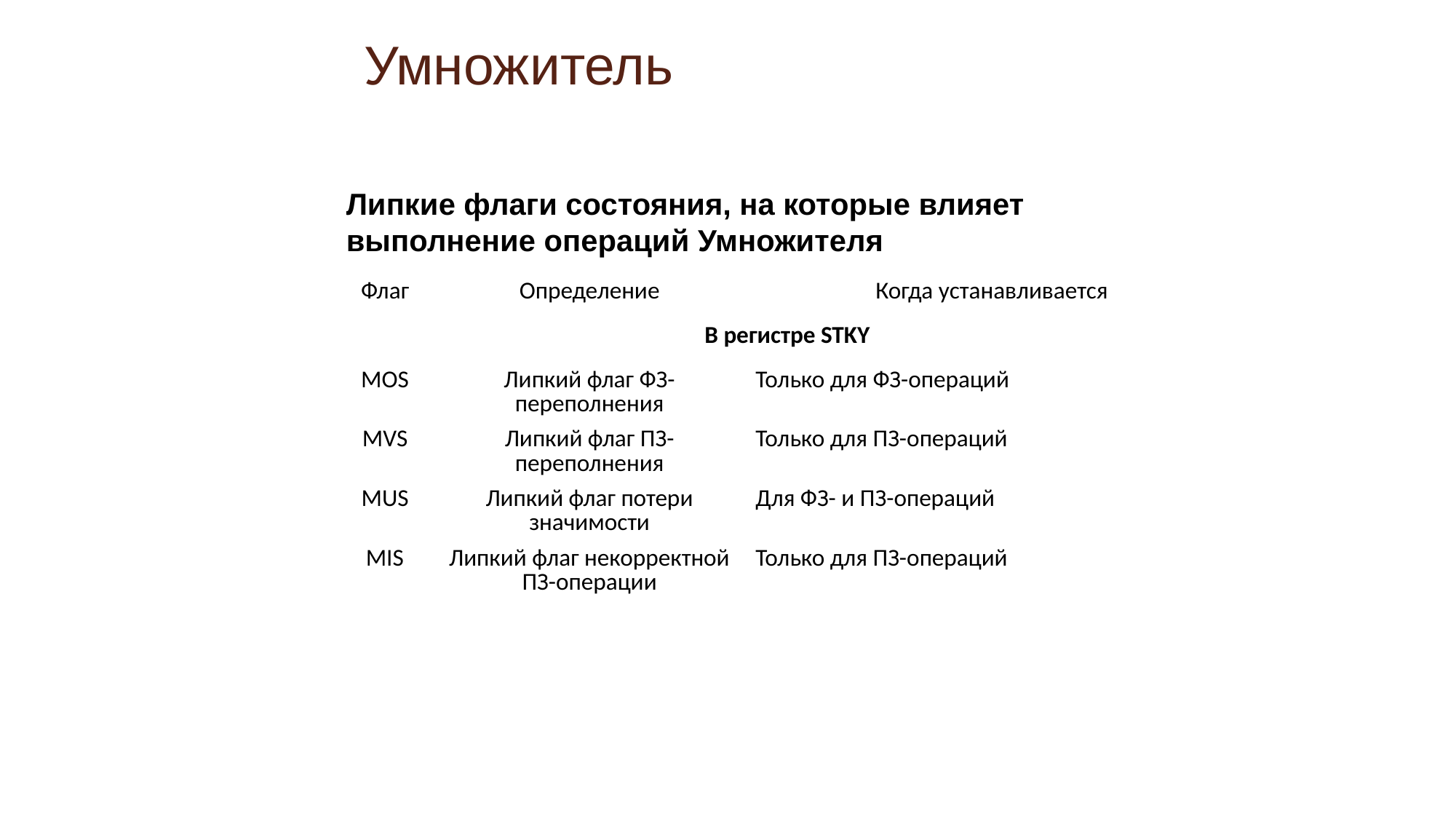

# Умножитель
Липкие флаги состояния, на которые влияет выполнение операций Умножителя
| Флаг | Определение | Когда устанавливается |
| --- | --- | --- |
| В регистре STKY |  |  |
| MOS | Липкий флаг ФЗ-переполнения | Только для ФЗ-операций |
| MVS | Липкий флаг ПЗ-переполнения | Только для ПЗ-операций |
| MUS | Липкий флаг потери значимости | Для ФЗ- и ПЗ-операций |
| MIS | Липкий флаг некорректной ПЗ-операции | Только для ПЗ-операций |